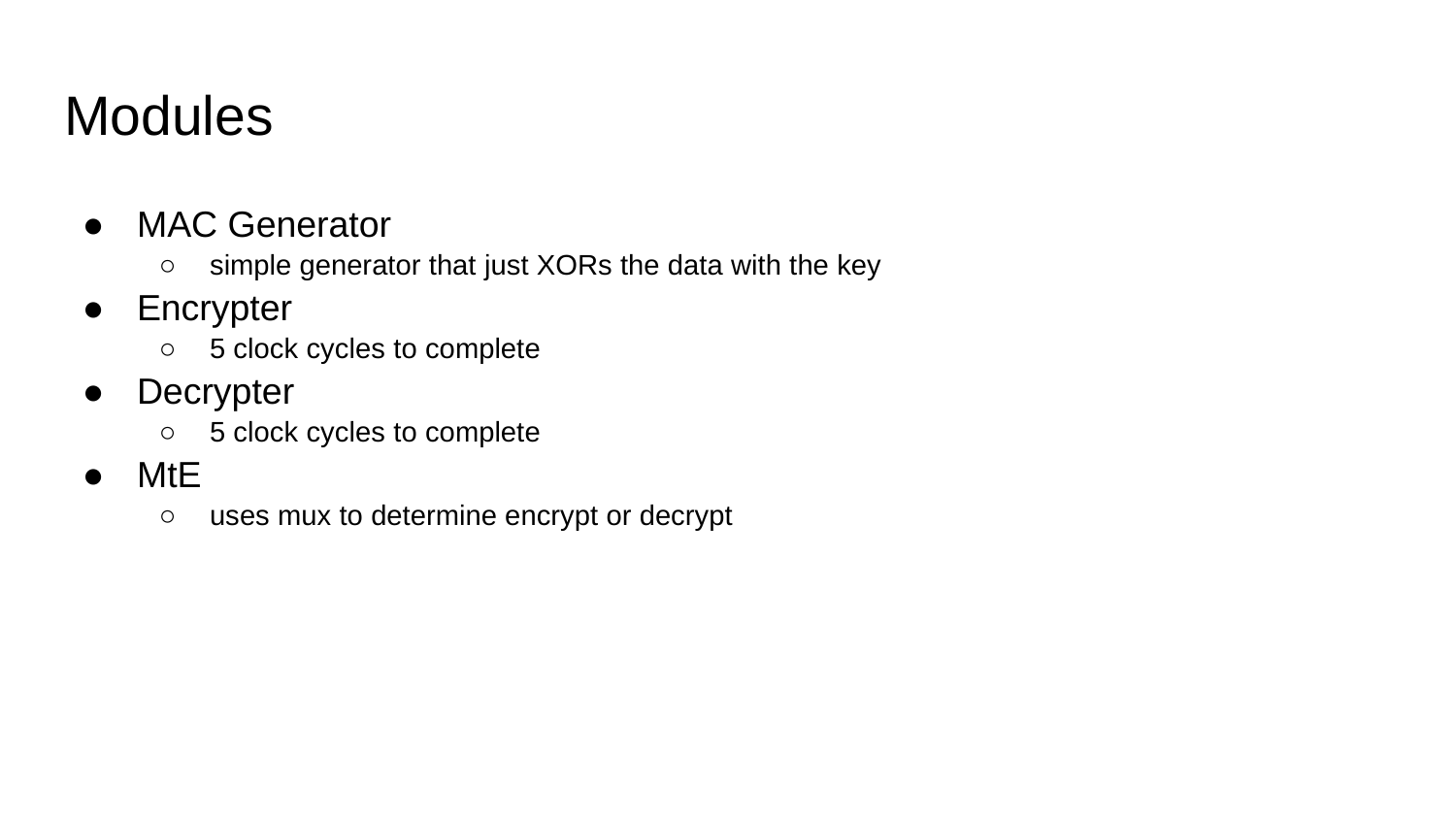

# Modules

MAC Generator
simple generator that just XORs the data with the key
Encrypter
5 clock cycles to complete
Decrypter
5 clock cycles to complete
MtE
uses mux to determine encrypt or decrypt